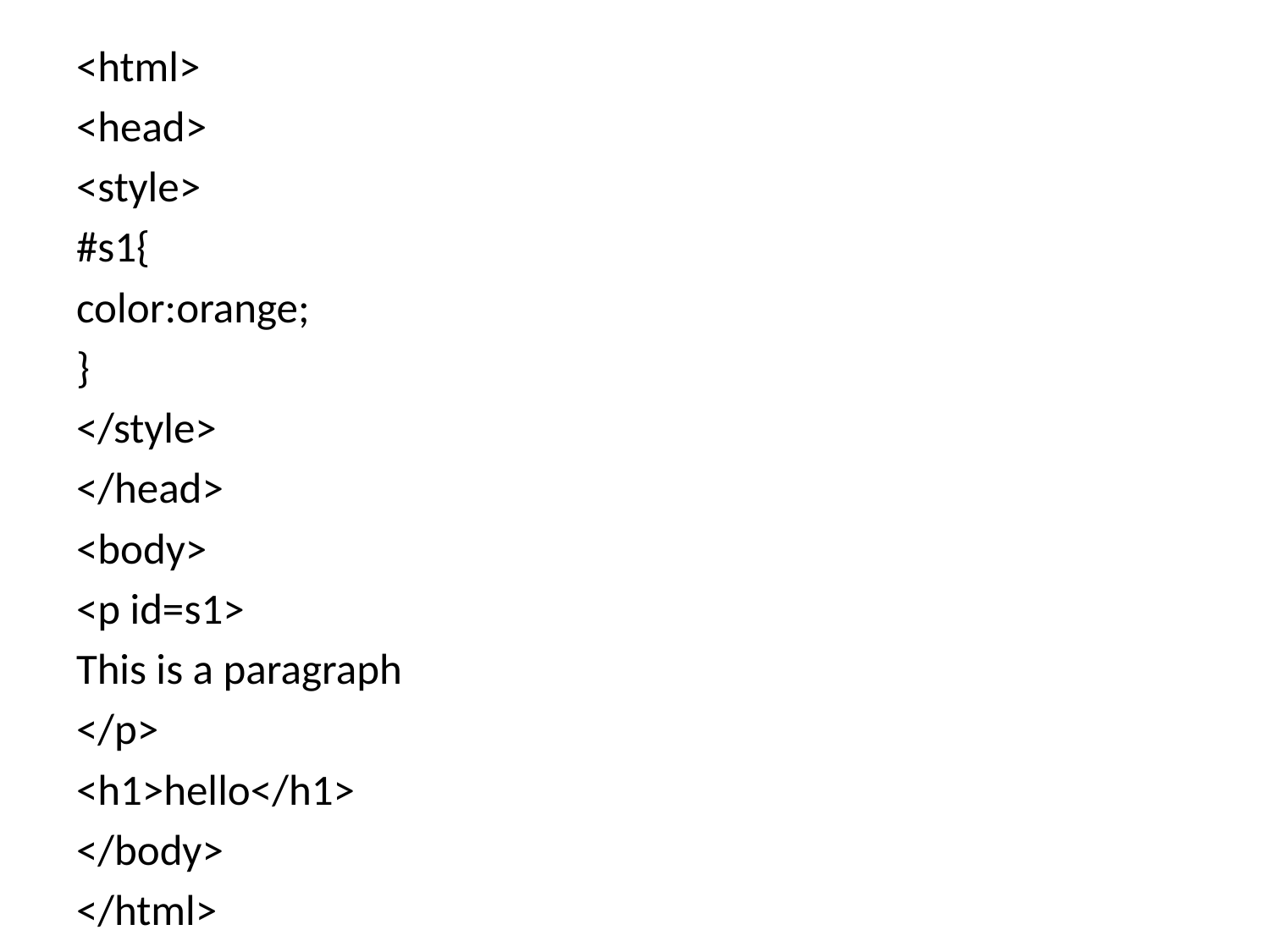

<html>
<head>
<style>
#s1{
color:orange;
}
</style>
</head>
<body>
<p id=s1>
This is a paragraph
</p>
<h1>hello</h1>
</body>
</html>